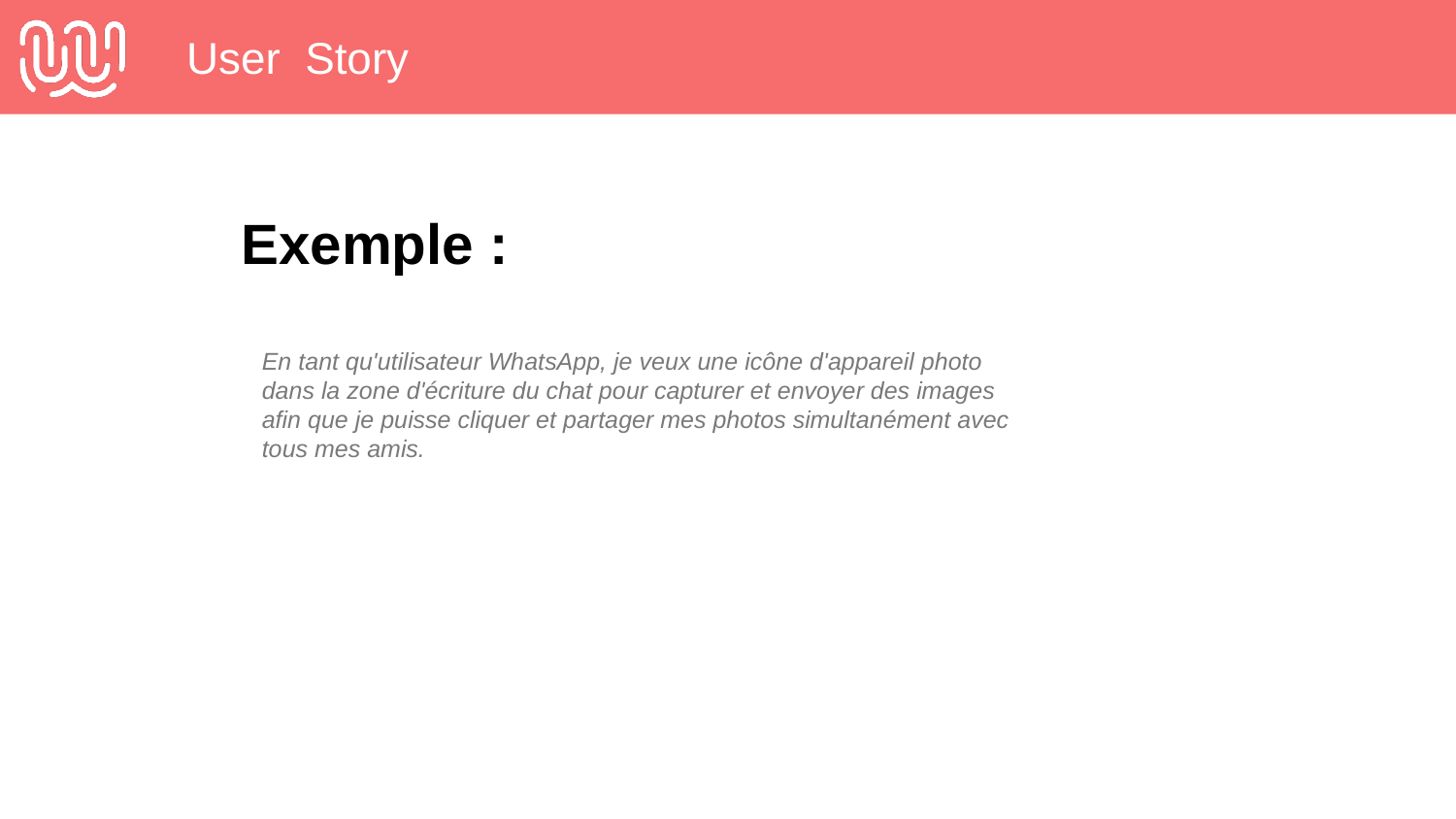

# User  Story
Exemple :
En tant qu'utilisateur WhatsApp, je veux une icône d'appareil photo dans la zone d'écriture du chat pour capturer et envoyer des images afin que je puisse cliquer et partager mes photos simultanément avec tous mes amis.